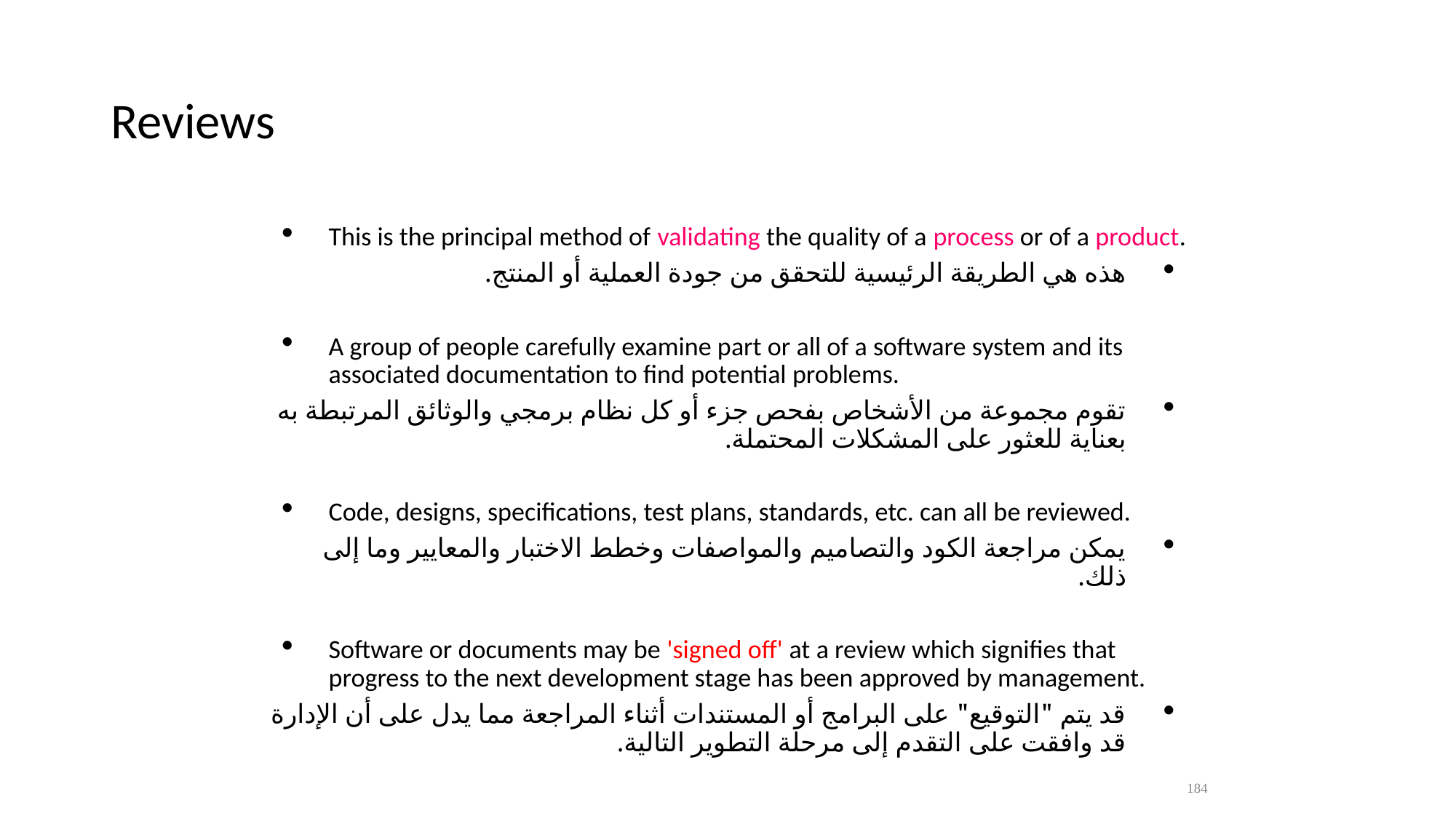

# Reviews
This is the principal method of validating the quality of a process or of a product.
هذه هي الطريقة الرئيسية للتحقق من جودة العملية أو المنتج.

A group of people carefully examine part or all of a software system and its associated documentation to find potential problems.
تقوم مجموعة من الأشخاص بفحص جزء أو كل نظام برمجي والوثائق المرتبطة به بعناية للعثور على المشكلات المحتملة.

Code, designs, specifications, test plans, standards, etc. can all be reviewed.
يمكن مراجعة الكود والتصاميم والمواصفات وخطط الاختبار والمعايير وما إلى ذلك.

Software or documents may be 'signed off' at a review which signifies that progress to the next development stage has been approved by management.
قد يتم "التوقيع" على البرامج أو المستندات أثناء المراجعة مما يدل على أن الإدارة قد وافقت على التقدم إلى مرحلة التطوير التالية.
184